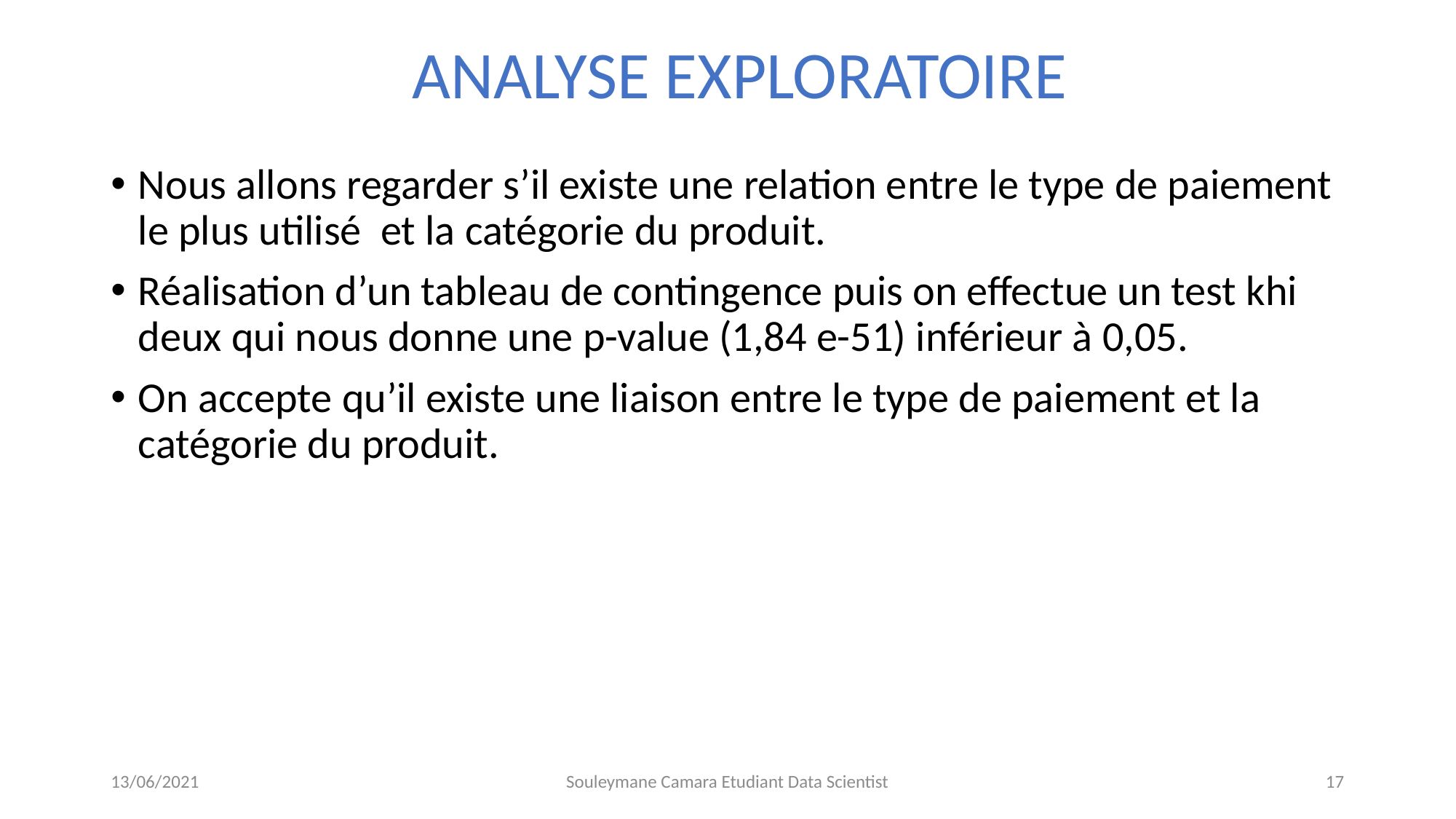

# ANALYSE EXPLORATOIRE
Nous allons regarder s’il existe une relation entre le type de paiement le plus utilisé  et la catégorie du produit.
Réalisation d’un tableau de contingence puis on effectue un test khi deux qui nous donne une p-value (1,84 e-51) inférieur à 0,05.
On accepte qu’il existe une liaison entre le type de paiement et la catégorie du produit.

13/06/2021
Souleymane Camara Etudiant Data Scientist
17